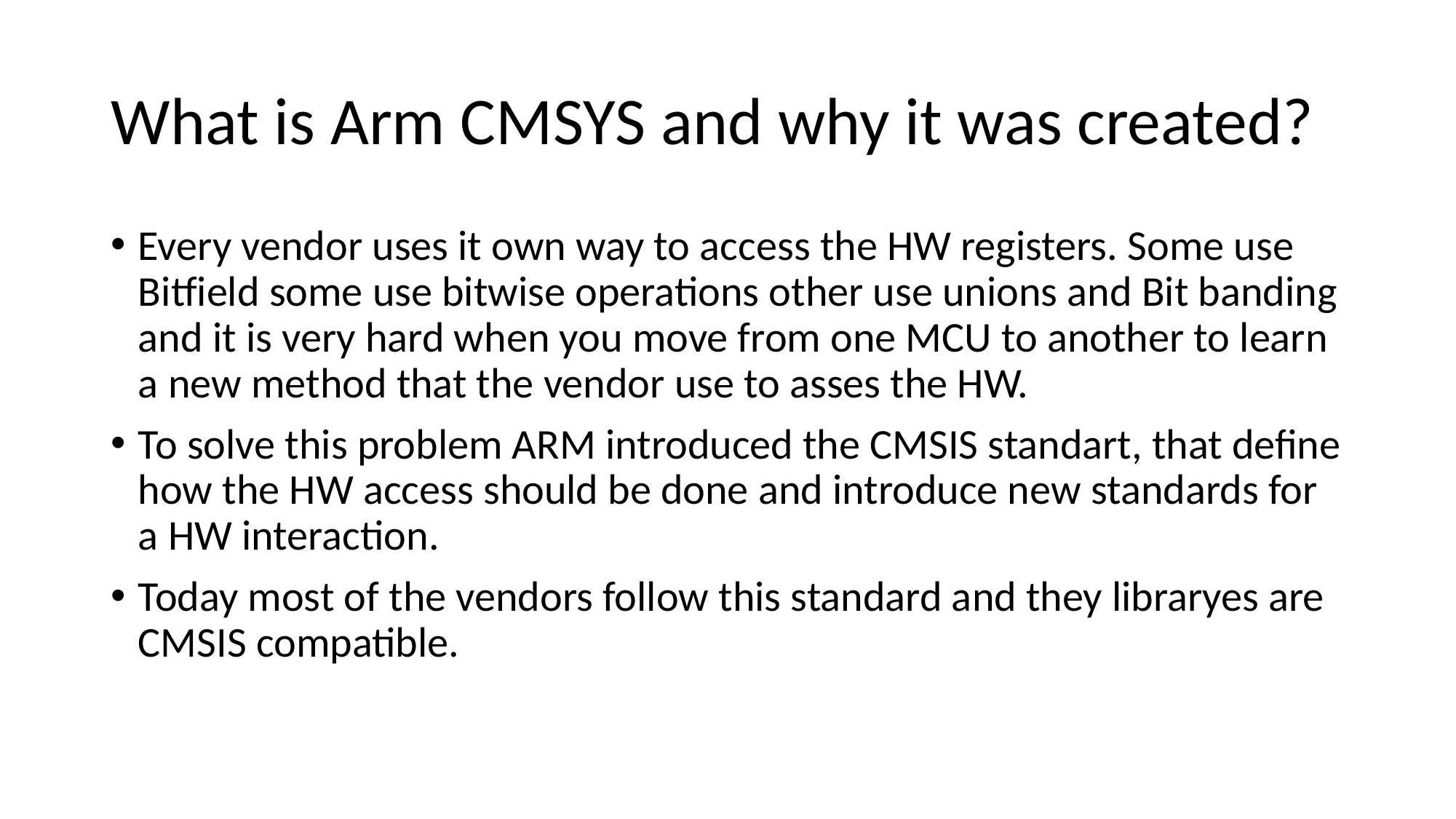

# What is Arm CMSYS and why it was created?
Every vendor uses it own way to access the HW registers. Some use Bitfield some use bitwise operations other use unions and Bit banding and it is very hard when you move from one MCU to another to learn a new method that the vendor use to asses the HW.
To solve this problem ARM introduced the CMSIS standart, that define how the HW access should be done and introduce new standards for a HW interaction.
Today most of the vendors follow this standard and they libraryes are CMSIS compatible.